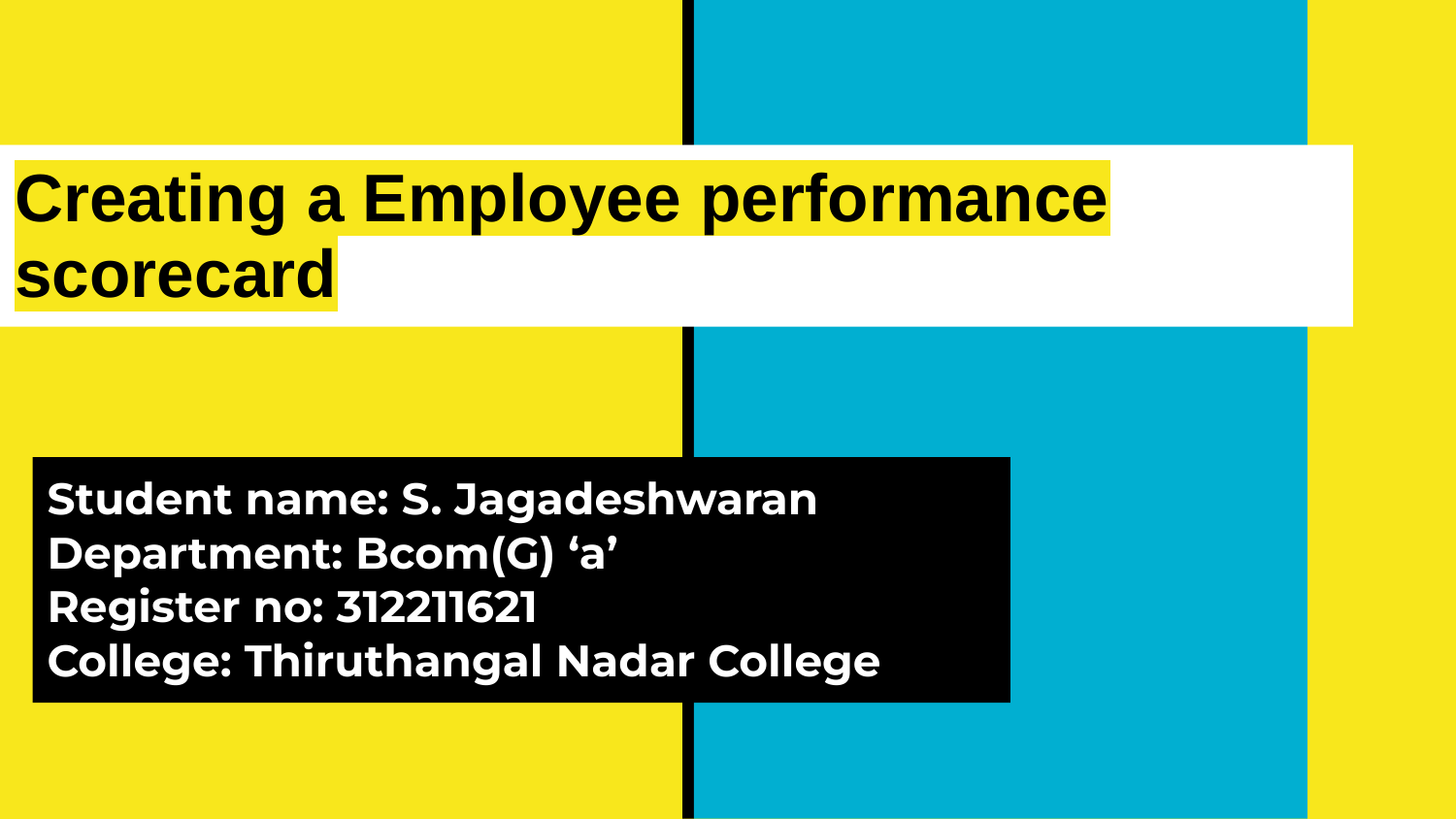

# Creating a Employee performance scorecard
Student name: S. Jagadeshwaran
Department: Bcom(G) ‘a’
Register no: 312211621
College: Thiruthangal Nadar College